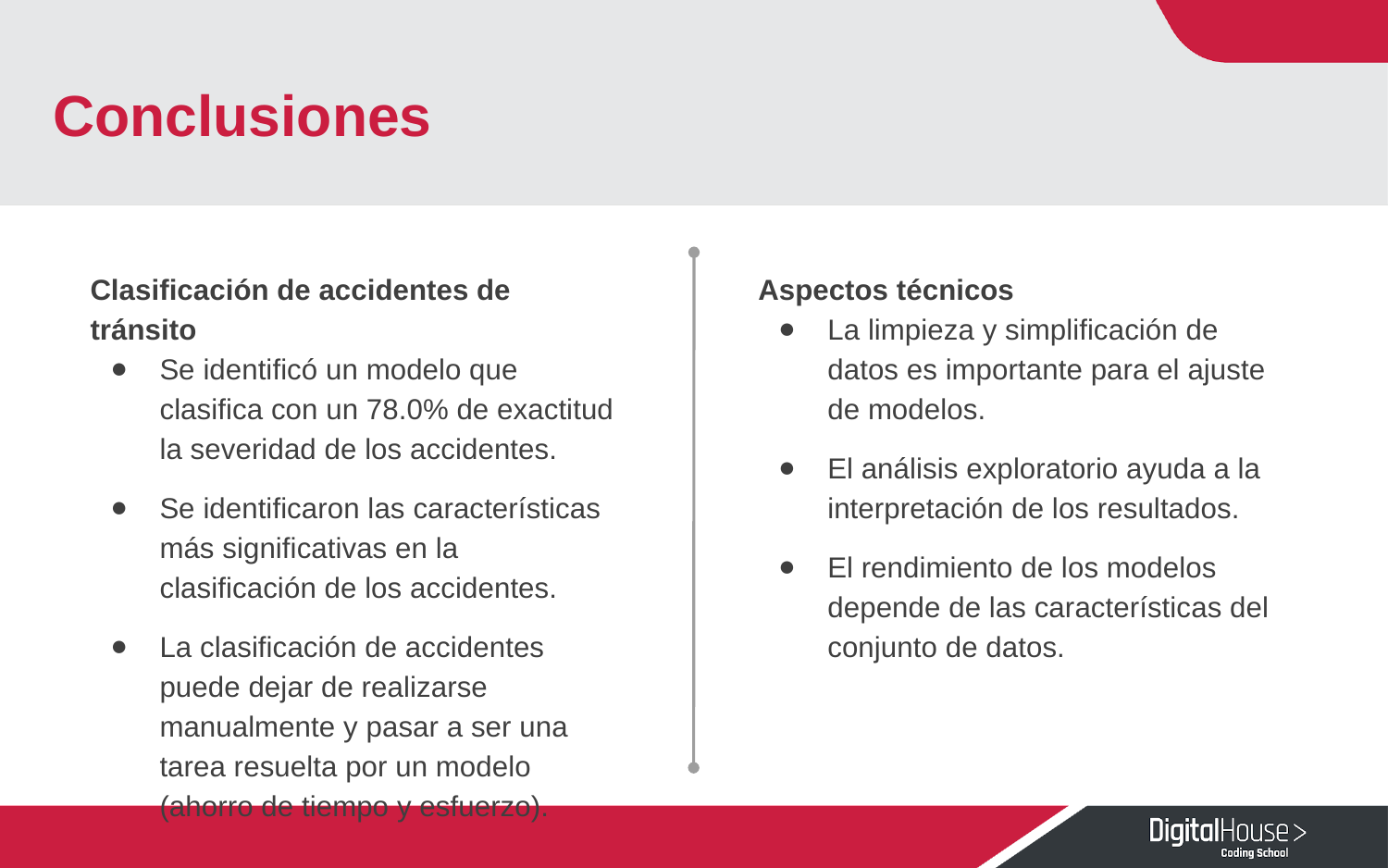

Conclusiones
Clasificación de accidentes de tránsito
Se identificó un modelo que clasifica con un 78.0% de exactitud la severidad de los accidentes.
Se identificaron las características más significativas en la clasificación de los accidentes.
La clasificación de accidentes puede dejar de realizarse manualmente y pasar a ser una tarea resuelta por un modelo (ahorro de tiempo y esfuerzo).
Aspectos técnicos
La limpieza y simplificación de datos es importante para el ajuste de modelos.
El análisis exploratorio ayuda a la interpretación de los resultados.
El rendimiento de los modelos depende de las características del conjunto de datos.